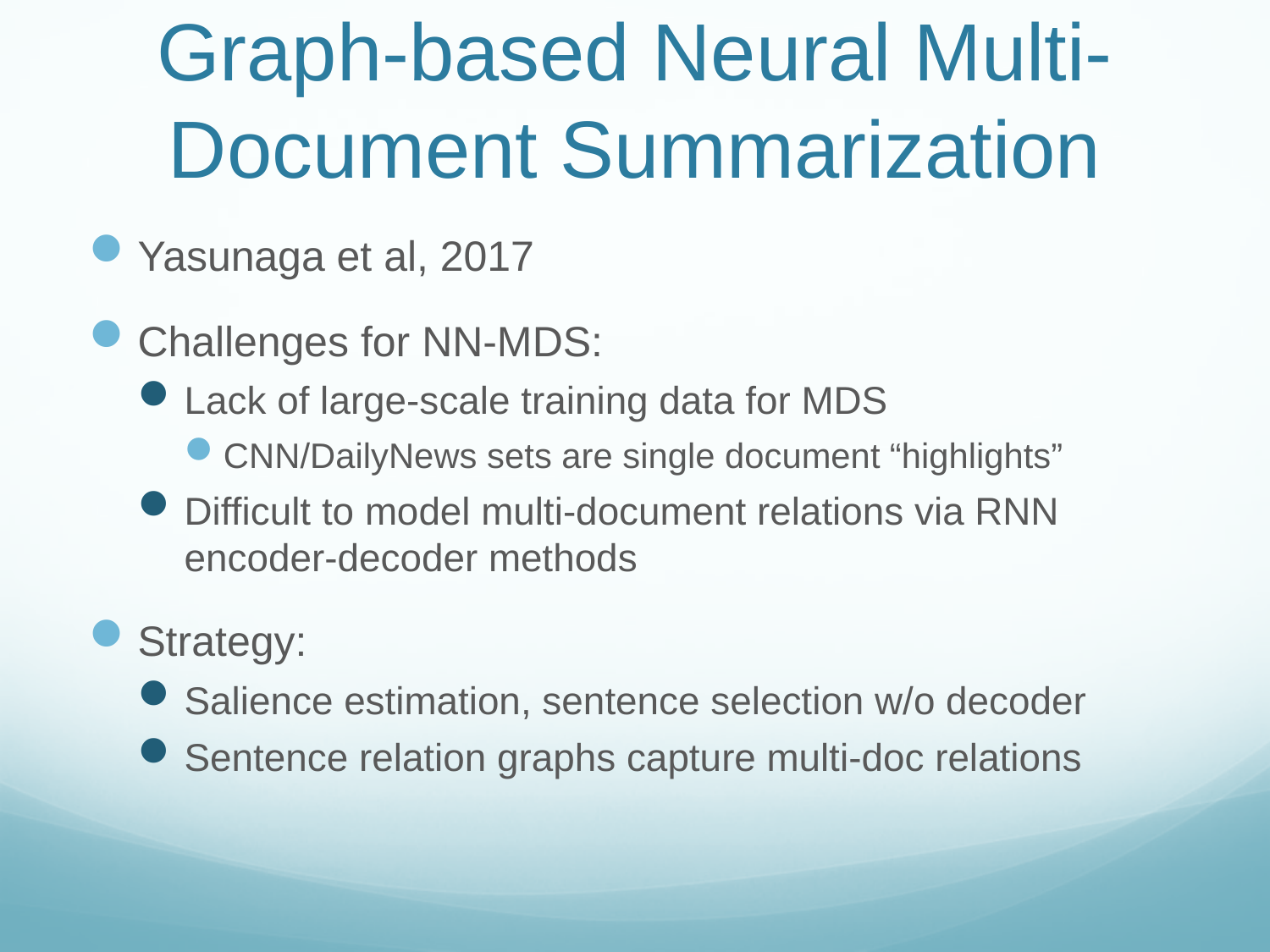

# Graph-based Neural Multi-Document Summarization
Yasunaga et al, 2017
Challenges for NN-MDS:
Lack of large-scale training data for MDS
CNN/DailyNews sets are single document “highlights”
Difficult to model multi-document relations via RNN encoder-decoder methods
Strategy:
Salience estimation, sentence selection w/o decoder
Sentence relation graphs capture multi-doc relations